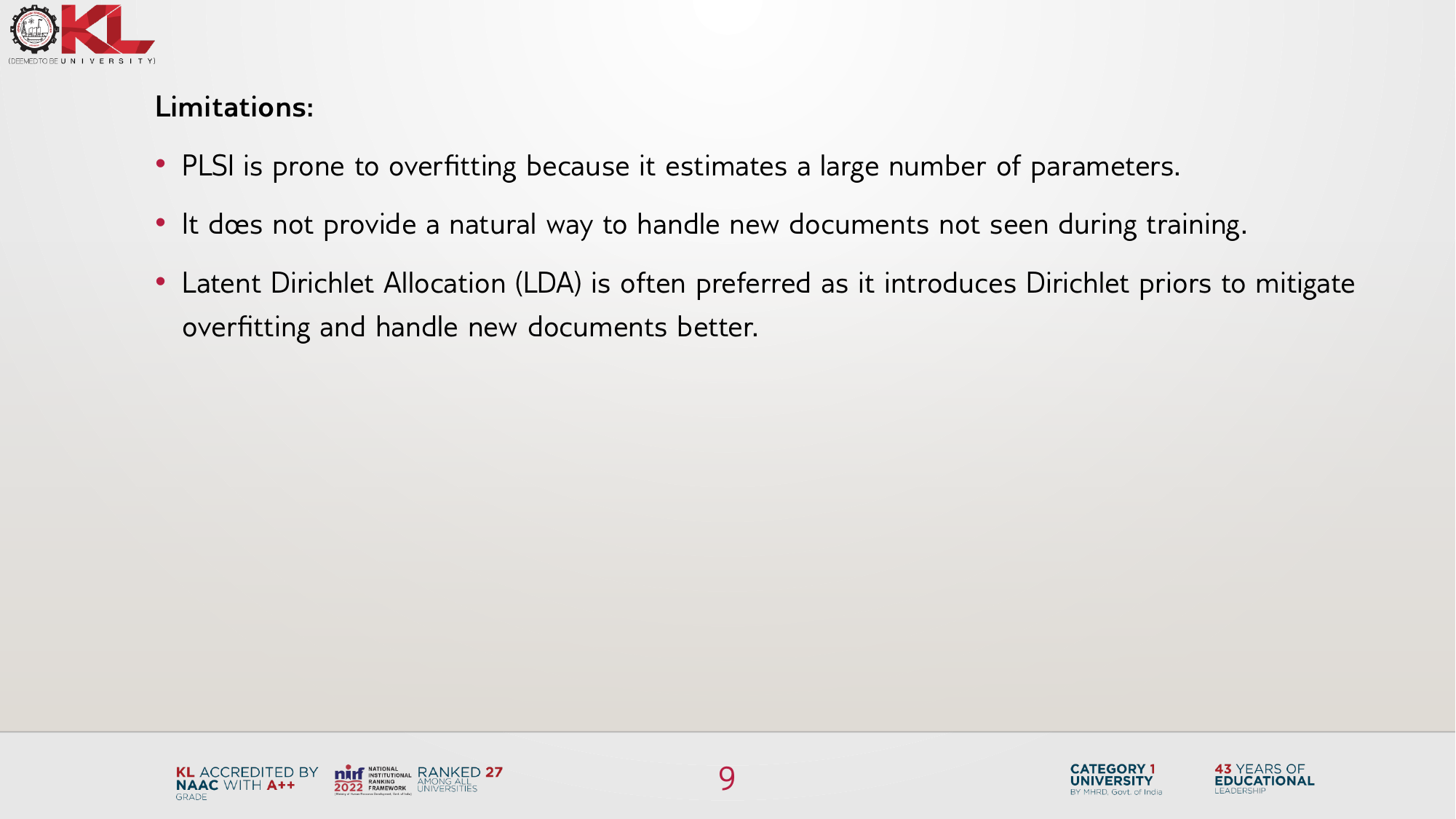

Limitations:
PLSI is prone to overfitting because it estimates a large number of parameters.
It does not provide a natural way to handle new documents not seen during training.
Latent Dirichlet Allocation (LDA) is often preferred as it introduces Dirichlet priors to mitigate overfitting and handle new documents better.

9